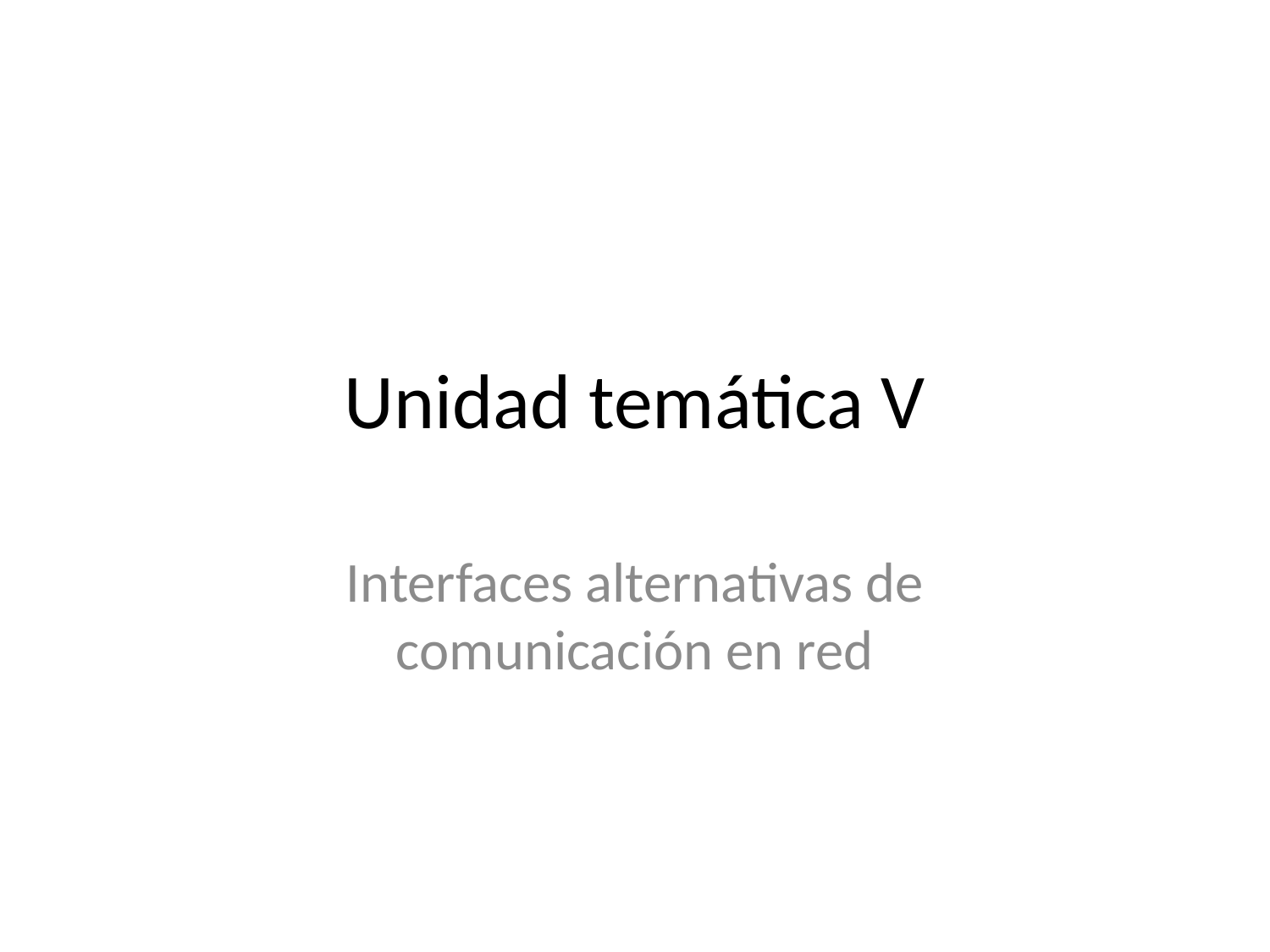

# Unidad temática V
Interfaces alternativas de comunicación en red